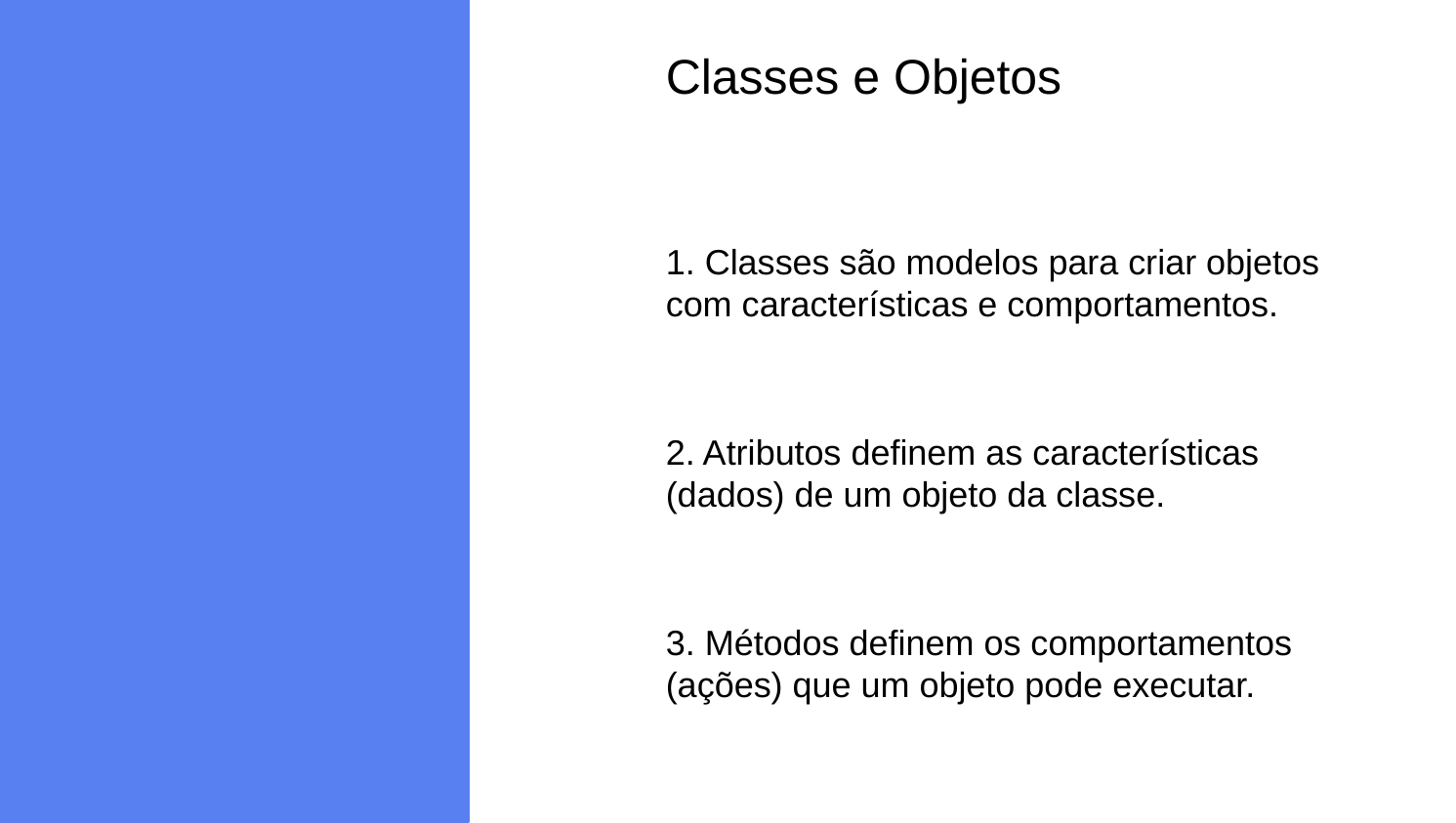

Classes e Objetos
1. Classes são modelos para criar objetos com características e comportamentos.
2. Atributos definem as características (dados) de um objeto da classe.
3. Métodos definem os comportamentos (ações) que um objeto pode executar.